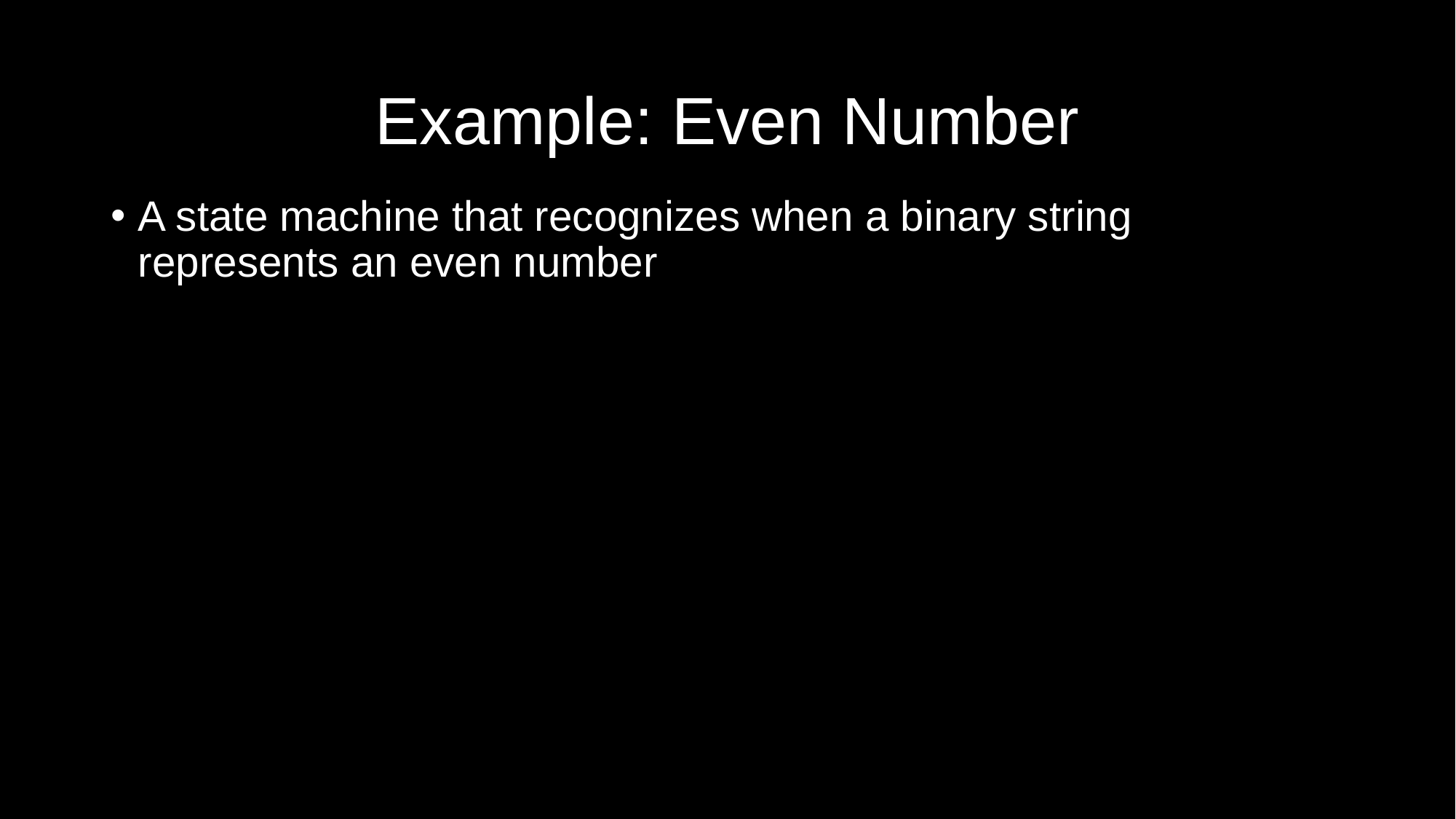

# Example: Even Number
A state machine that recognizes when a binary string represents an even number